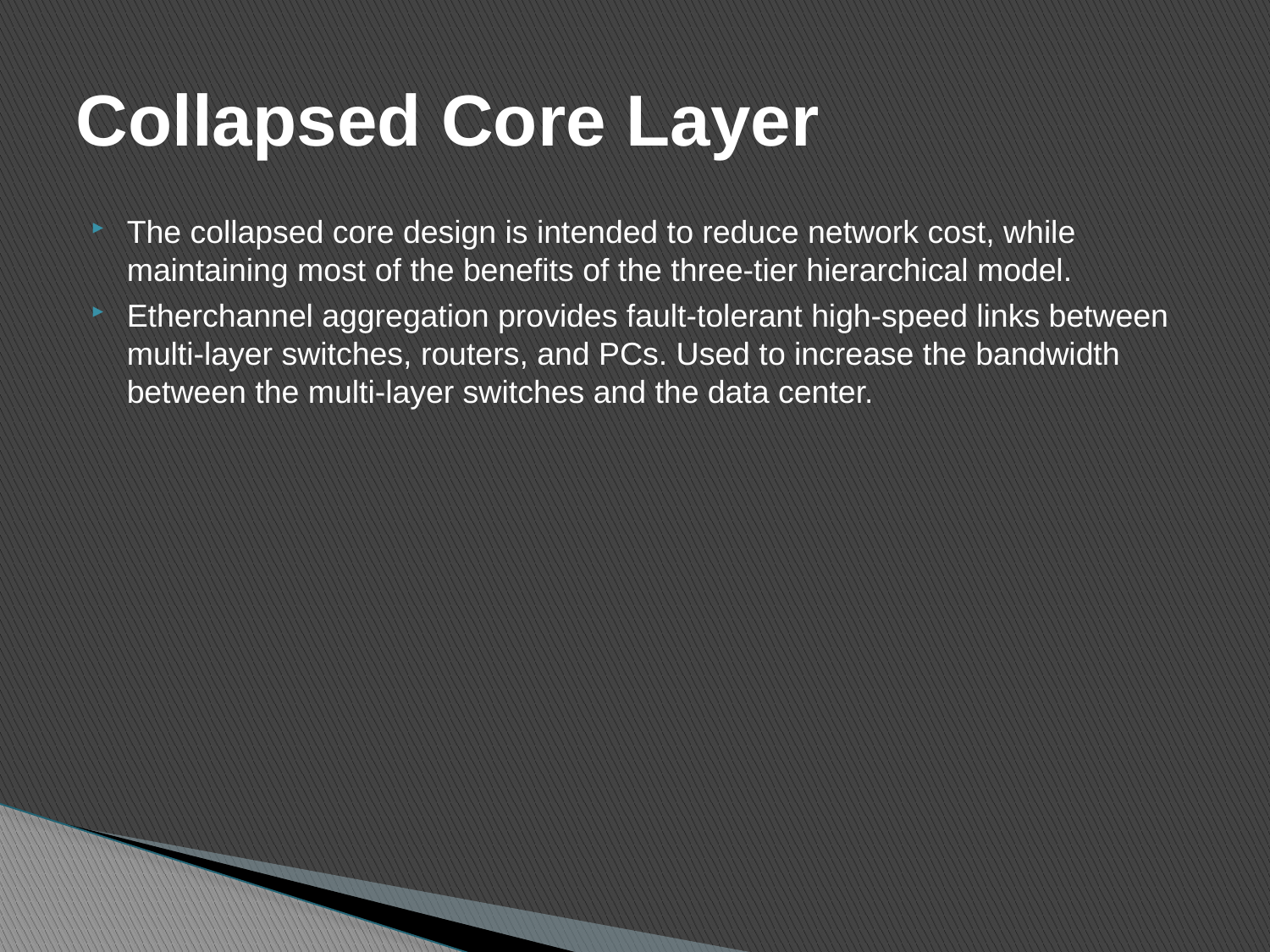

# Collapsed Core Layer
The collapsed core design is intended to reduce network cost, while maintaining most of the benefits of the three-tier hierarchical model.
Etherchannel aggregation provides fault-tolerant high-speed links between multi-layer switches, routers, and PCs. Used to increase the bandwidth between the multi-layer switches and the data center.